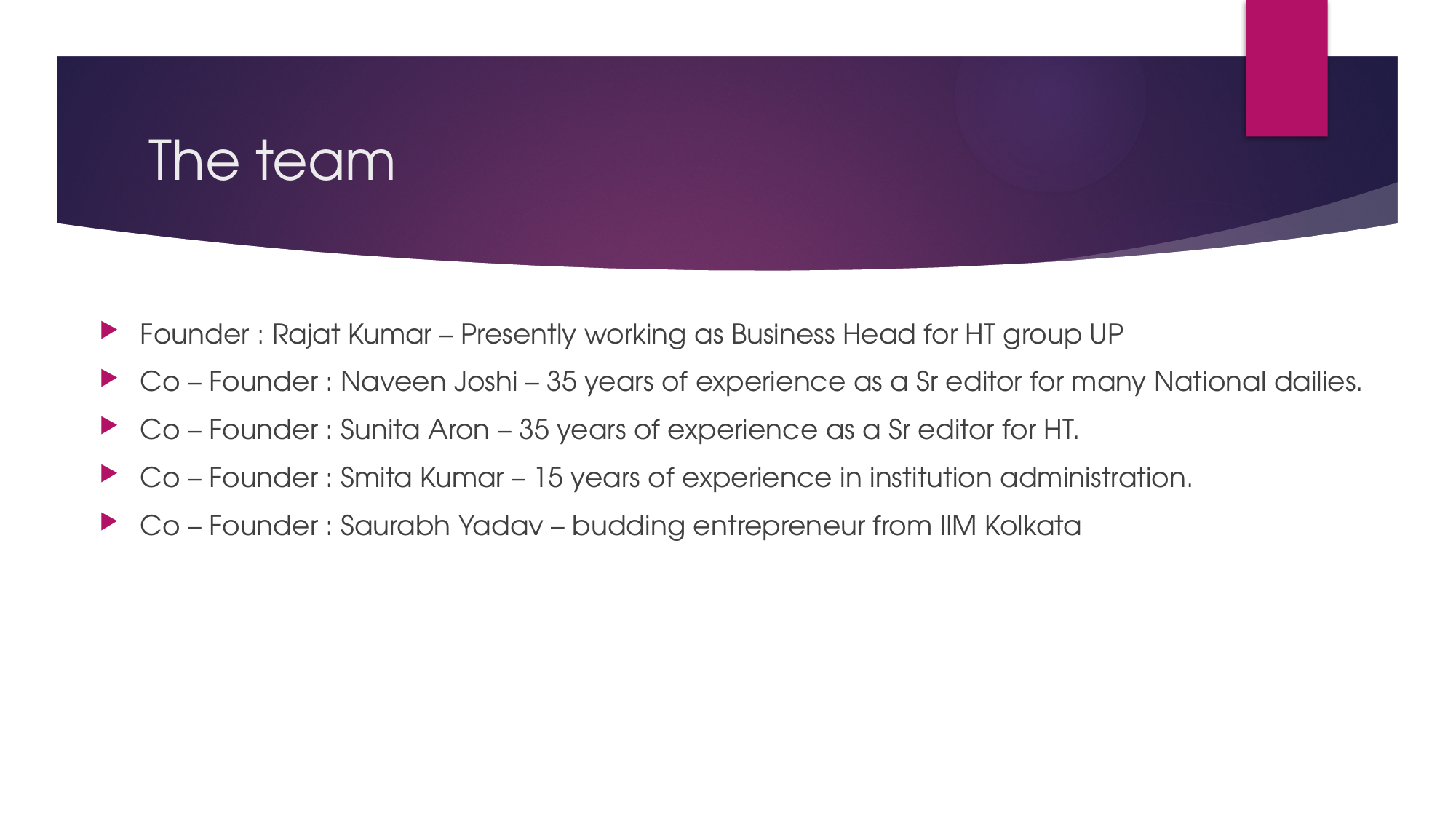

# The team
Founder : Rajat Kumar – Presently working as Business Head for HT group UP
Co – Founder : Naveen Joshi – 35 years of experience as a Sr editor for many National dailies.
Co – Founder : Sunita Aron – 35 years of experience as a Sr editor for HT.
Co – Founder : Smita Kumar – 15 years of experience in institution administration.
Co – Founder : Saurabh Yadav – budding entrepreneur from IIM Kolkata